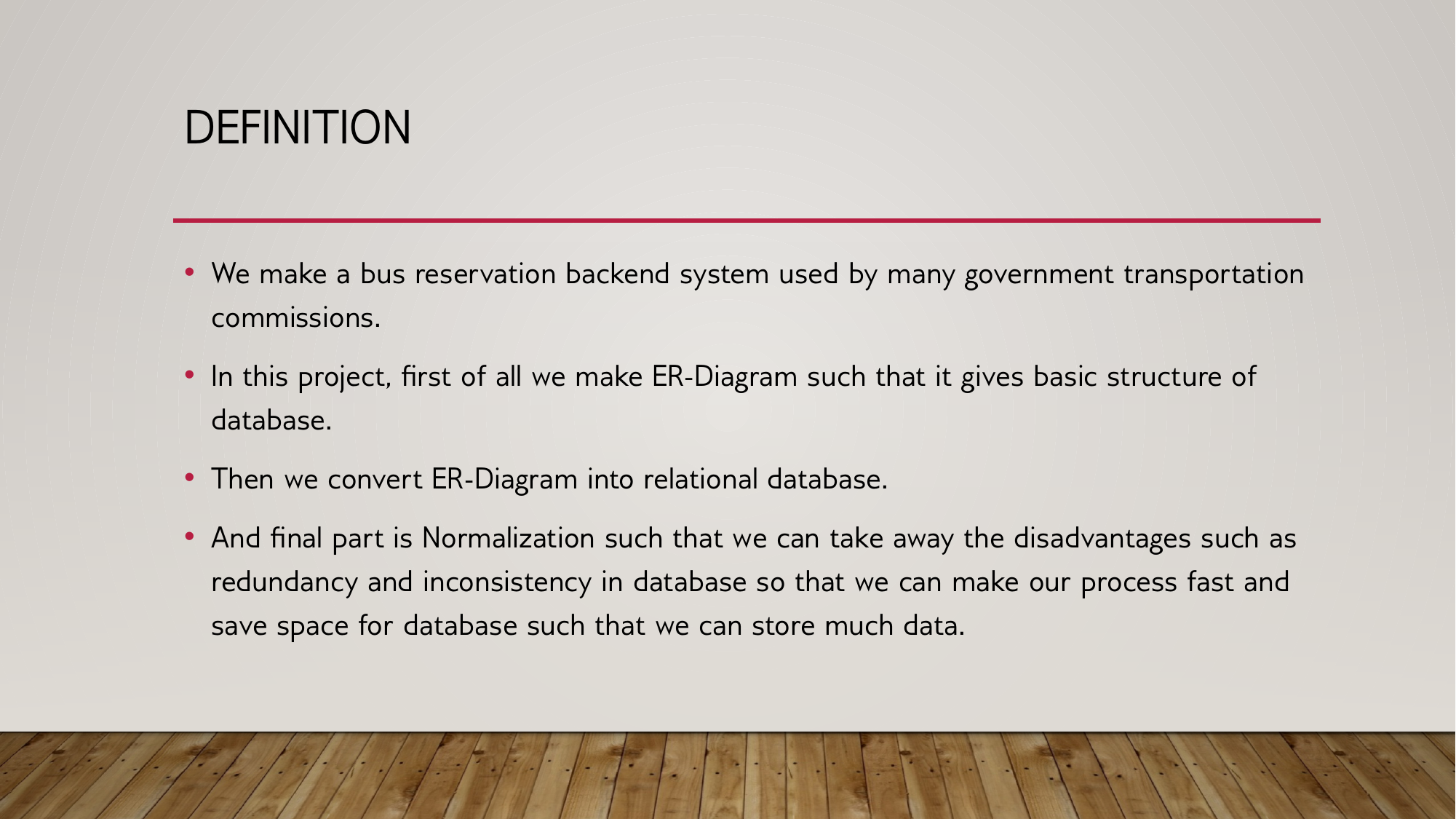

# Definition
We make a bus reservation backend system used by many government transportation commissions.
In this project, first of all we make ER-Diagram such that it gives basic structure of database.
Then we convert ER-Diagram into relational database.
And final part is Normalization such that we can take away the disadvantages such as redundancy and inconsistency in database so that we can make our process fast and save space for database such that we can store much data.